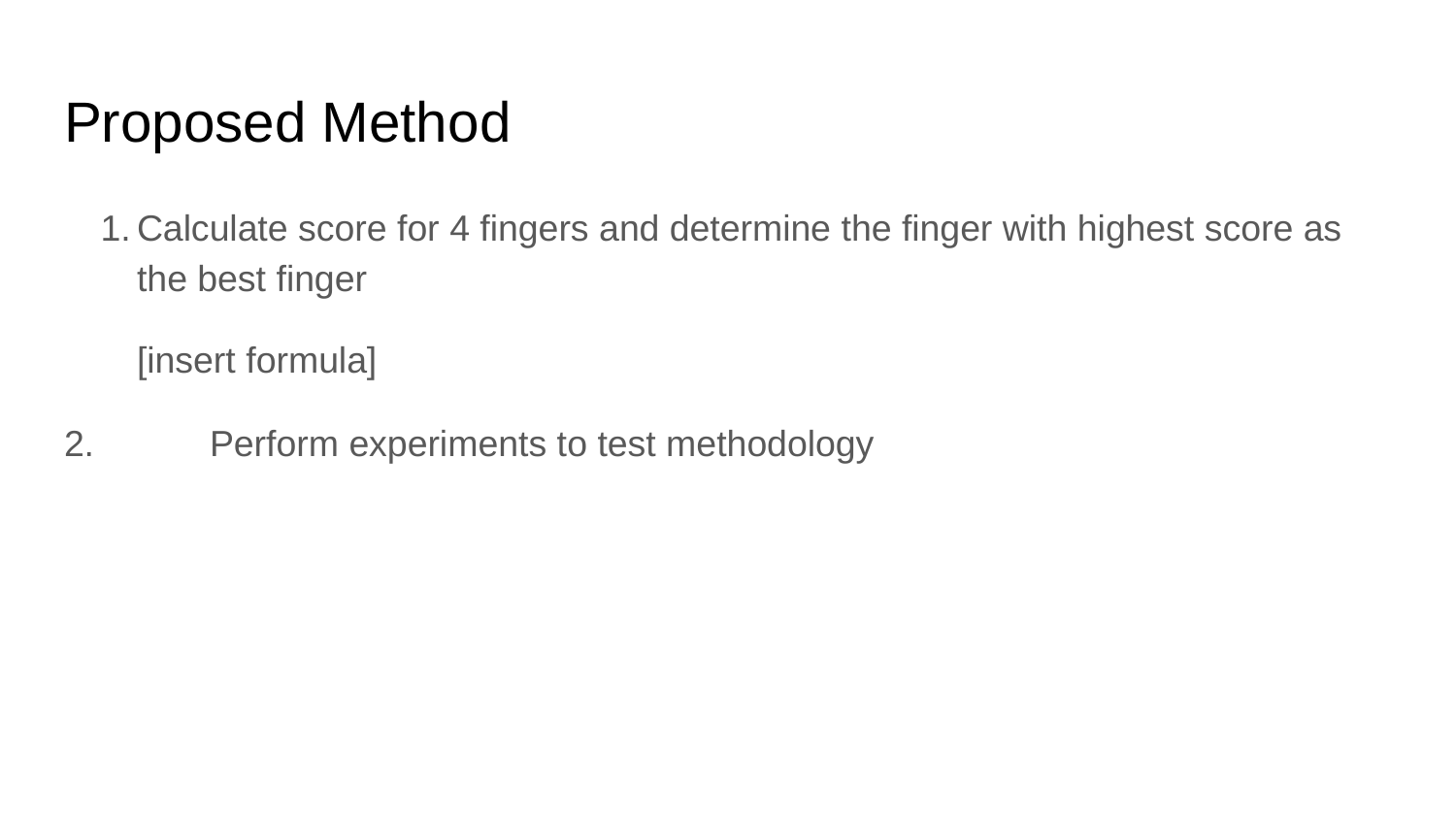

# Proposed Method
Calculate score for 4 fingers and determine the finger with highest score as the best finger
[insert formula]
2.	Perform experiments to test methodology